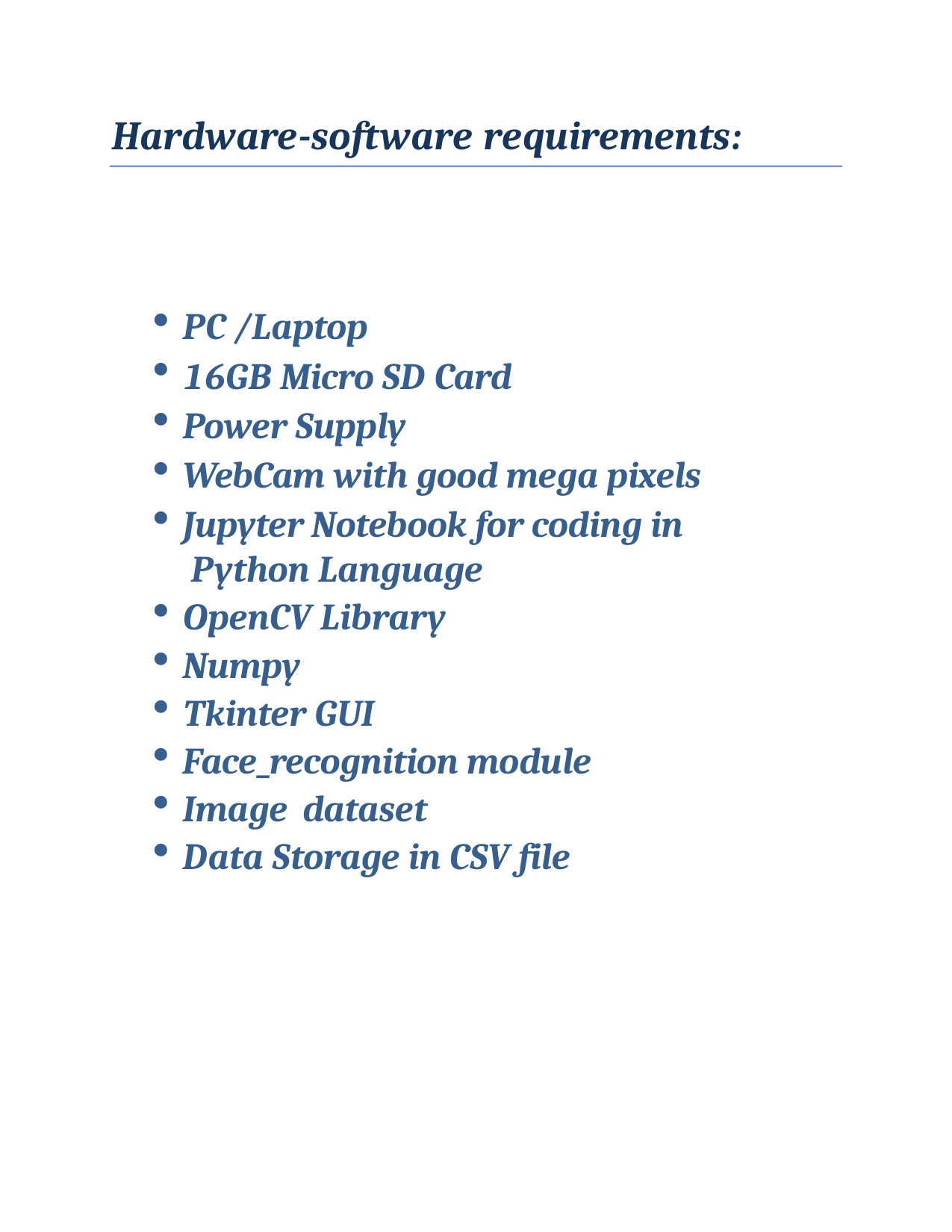

# Hardware-software requirements:

PC /Laptop
16GB Micro SD Card
Power Supply
WebCam with good mega pixels
Jupyter Notebook for coding in  Python Language
OpenCV Library
Numpy
Tkinter GUI
Face_recognition module
Image dataset
Data Storage in CSV file